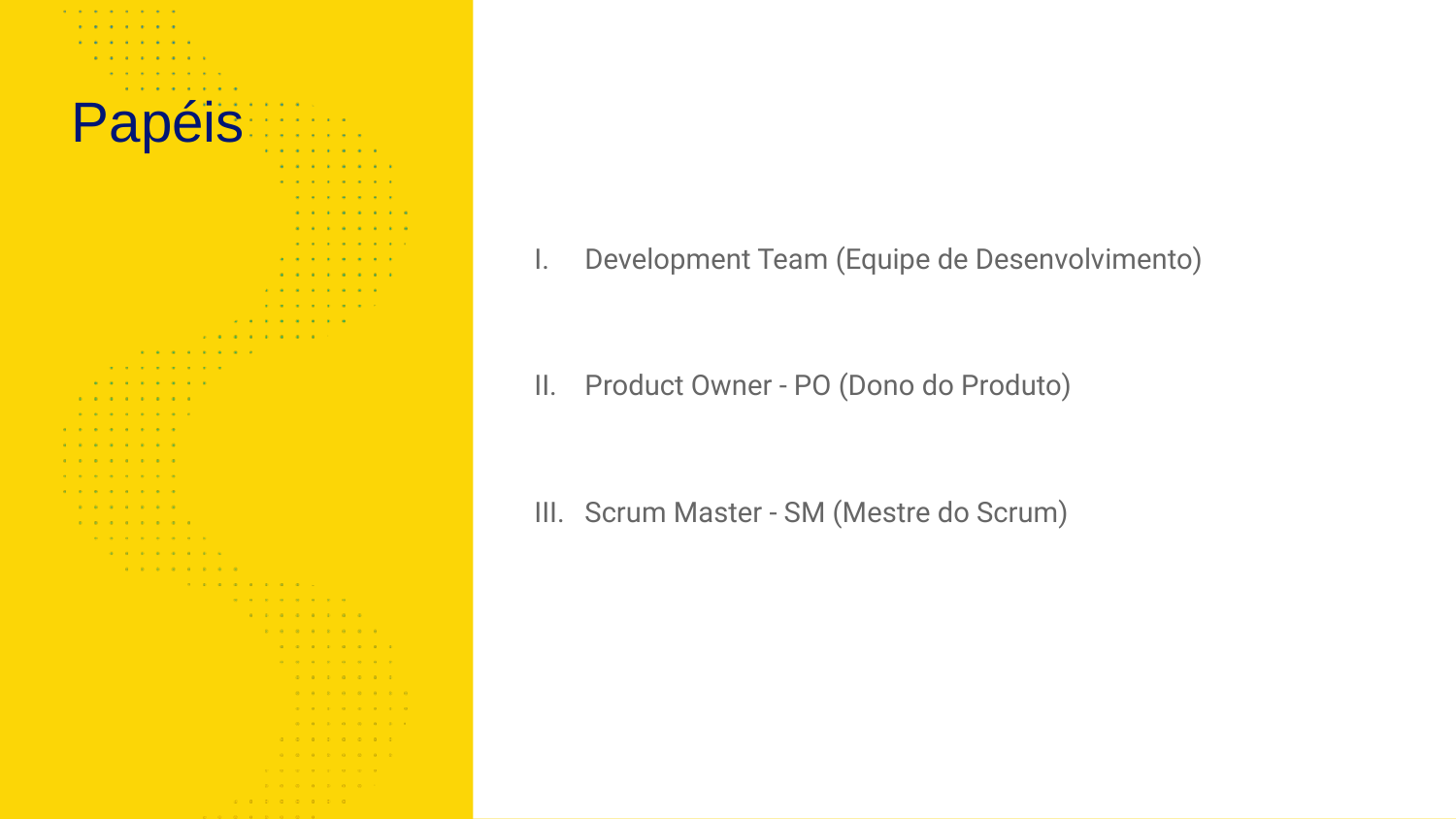

# Papéis

Development Team (Equipe de Desenvolvimento)

Product Owner - PO (Dono do Produto)

Scrum Master - SM (Mestre do Scrum)